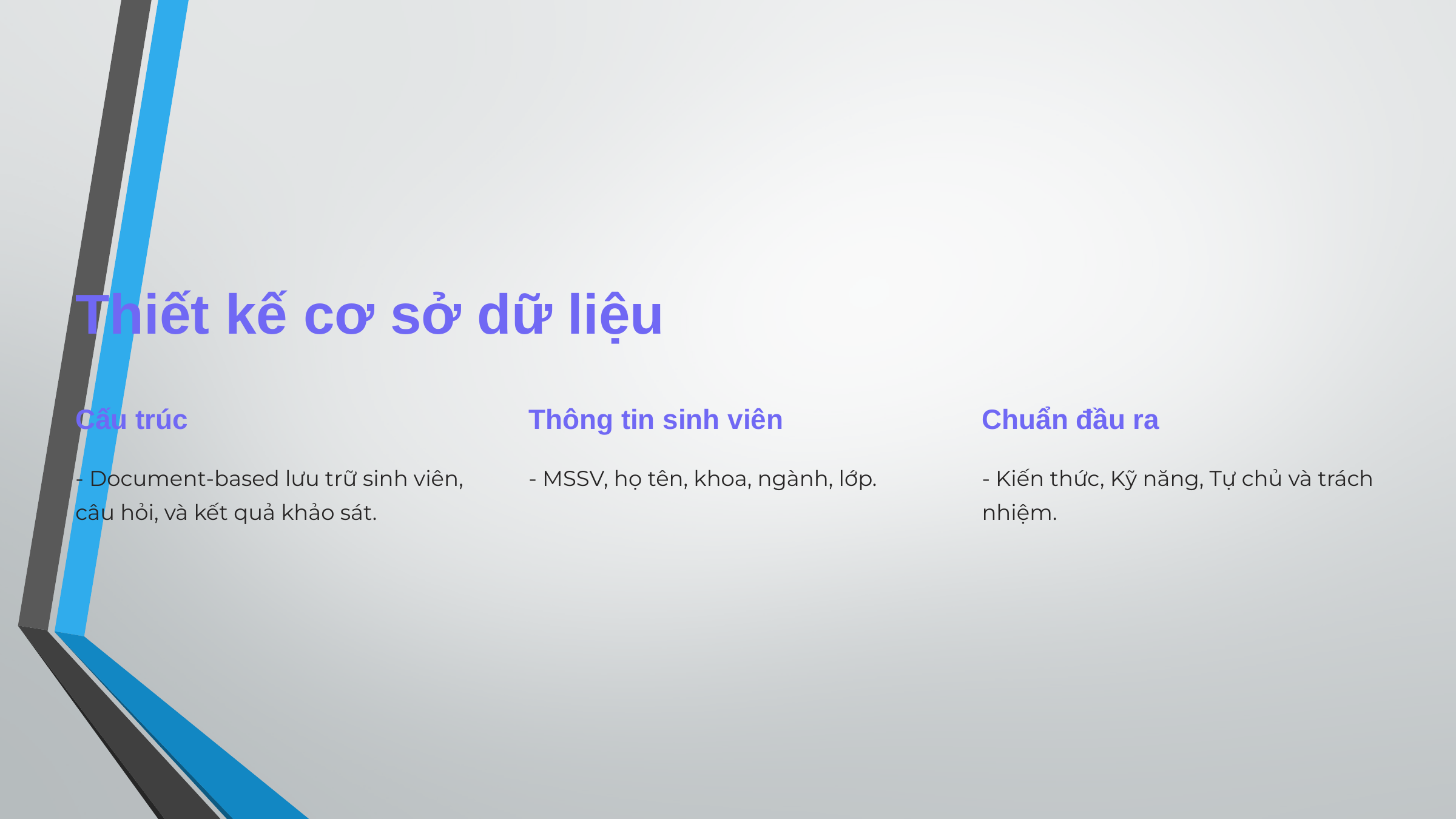

Thiết kế cơ sở dữ liệu
Cấu trúc
Thông tin sinh viên
Chuẩn đầu ra
- Document-based lưu trữ sinh viên, câu hỏi, và kết quả khảo sát.
- MSSV, họ tên, khoa, ngành, lớp.
- Kiến thức, Kỹ năng, Tự chủ và trách nhiệm.